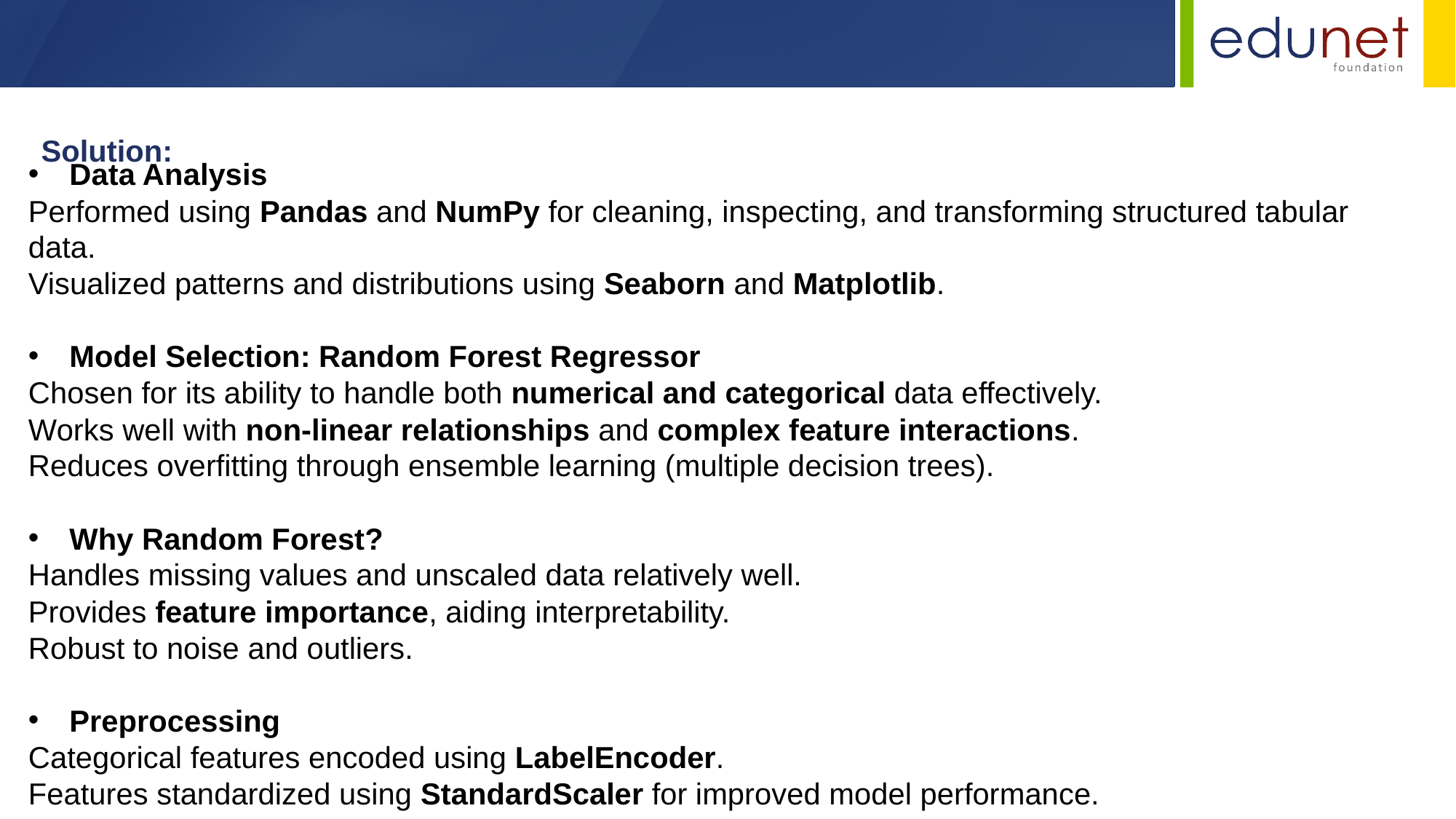

Solution:
Data Analysis
Performed using Pandas and NumPy for cleaning, inspecting, and transforming structured tabular data.
Visualized patterns and distributions using Seaborn and Matplotlib.

Model Selection: Random Forest Regressor
Chosen for its ability to handle both numerical and categorical data effectively.
Works well with non-linear relationships and complex feature interactions.
Reduces overfitting through ensemble learning (multiple decision trees).

Why Random Forest?
Handles missing values and unscaled data relatively well.
Provides feature importance, aiding interpretability.
Robust to noise and outliers.

Preprocessing
Categorical features encoded using LabelEncoder.
Features standardized using StandardScaler for improved model performance.